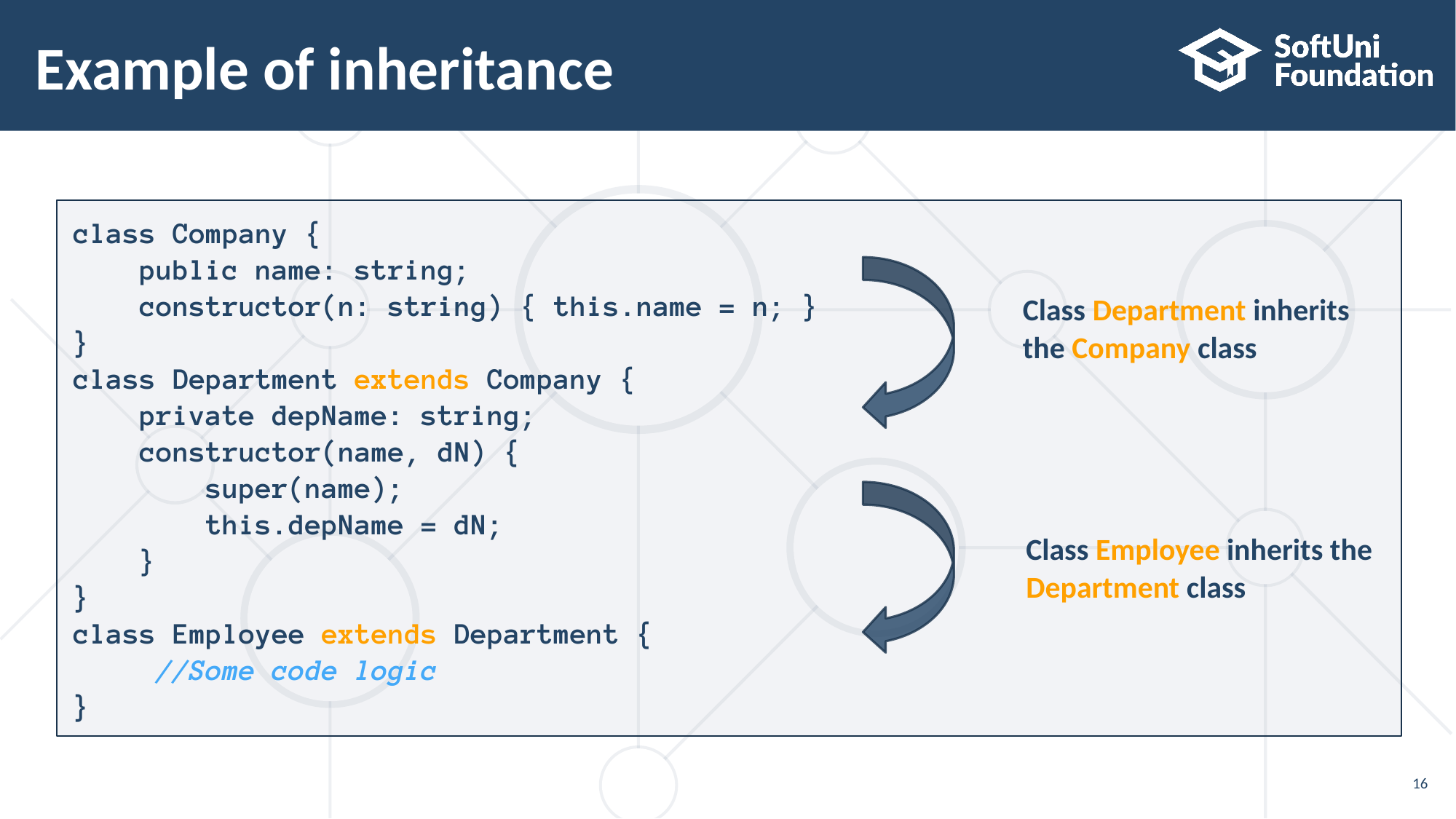

Example of inheritance
class Company {
    public name: string;
    constructor(n: string) { this.name = n; }
}
class Department extends Company {
    private depName: string;
    constructor(name, dN) {
        super(name);
        this.depName = dN;
    }
}
class Employee extends Department {
     //Some code logic
}

Class Department inherits the Company class

Class Employee inherits the Department class
16